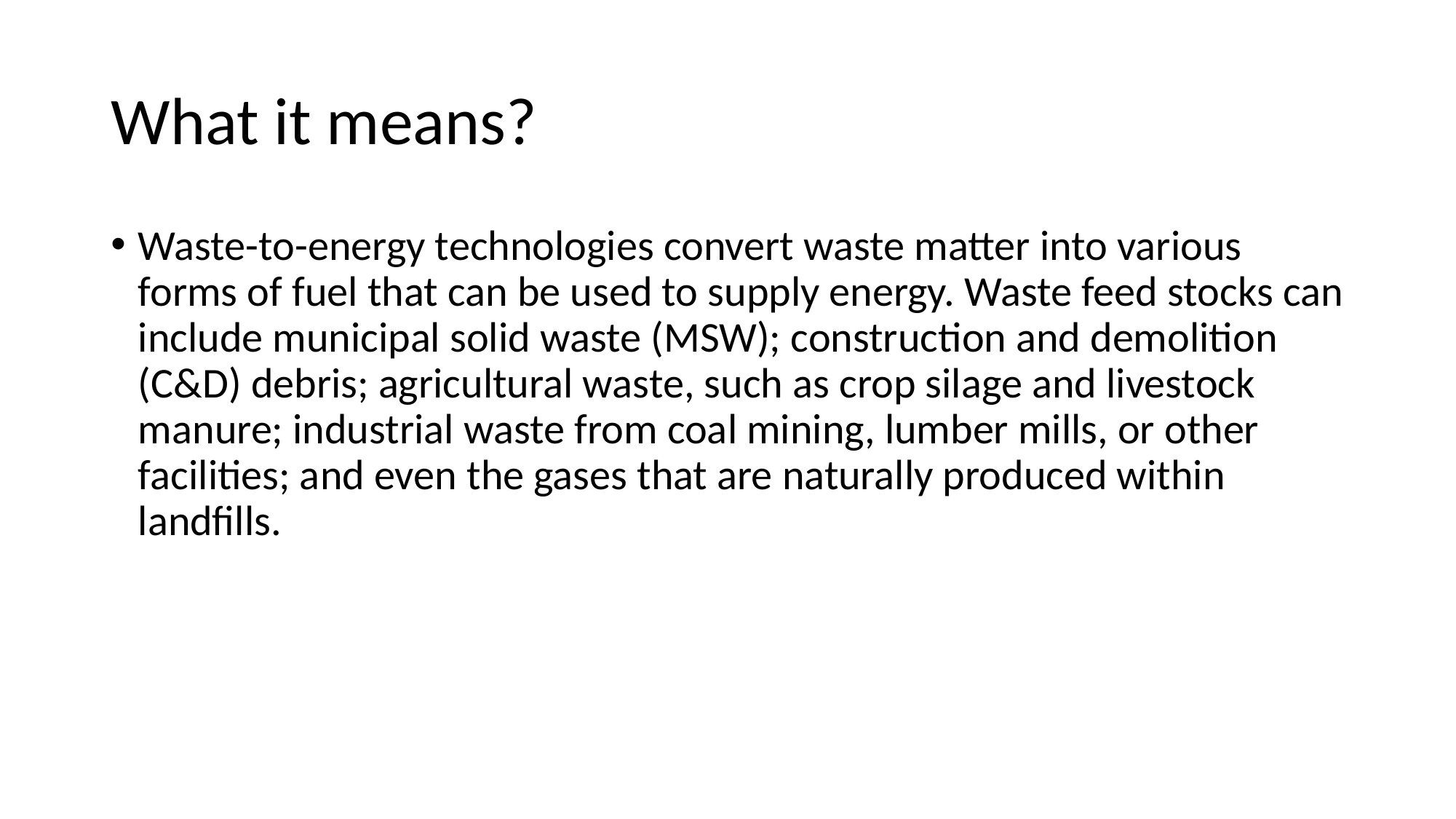

# What it means?
Waste-to-energy technologies convert waste matter into various forms of fuel that can be used to supply energy. Waste feed stocks can include municipal solid waste (MSW); construction and demolition (C&D) debris; agricultural waste, such as crop silage and livestock manure; industrial waste from coal mining, lumber mills, or other facilities; and even the gases that are naturally produced within landfills.